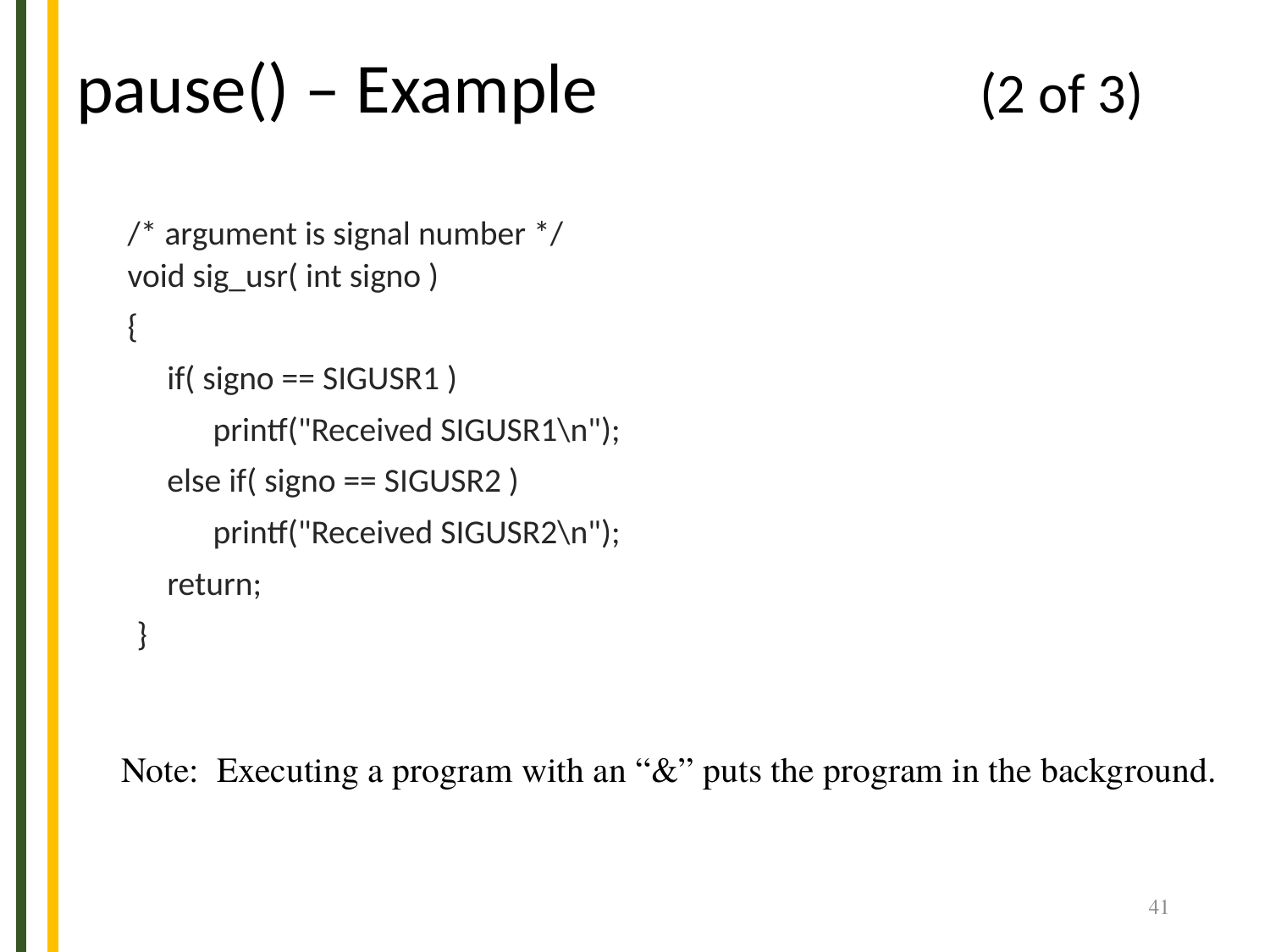

# pause() – Example                        (2 of 3)
/* argument is signal number */
void sig_usr( int signo )
{
    if( signo == SIGUSR1 )
          printf("Received SIGUSR1\n");
    else if( signo == SIGUSR2 )
          printf("Received SIGUSR2\n");
    return;
}

Note:  Executing a program with an “&” puts the program in the background.
41